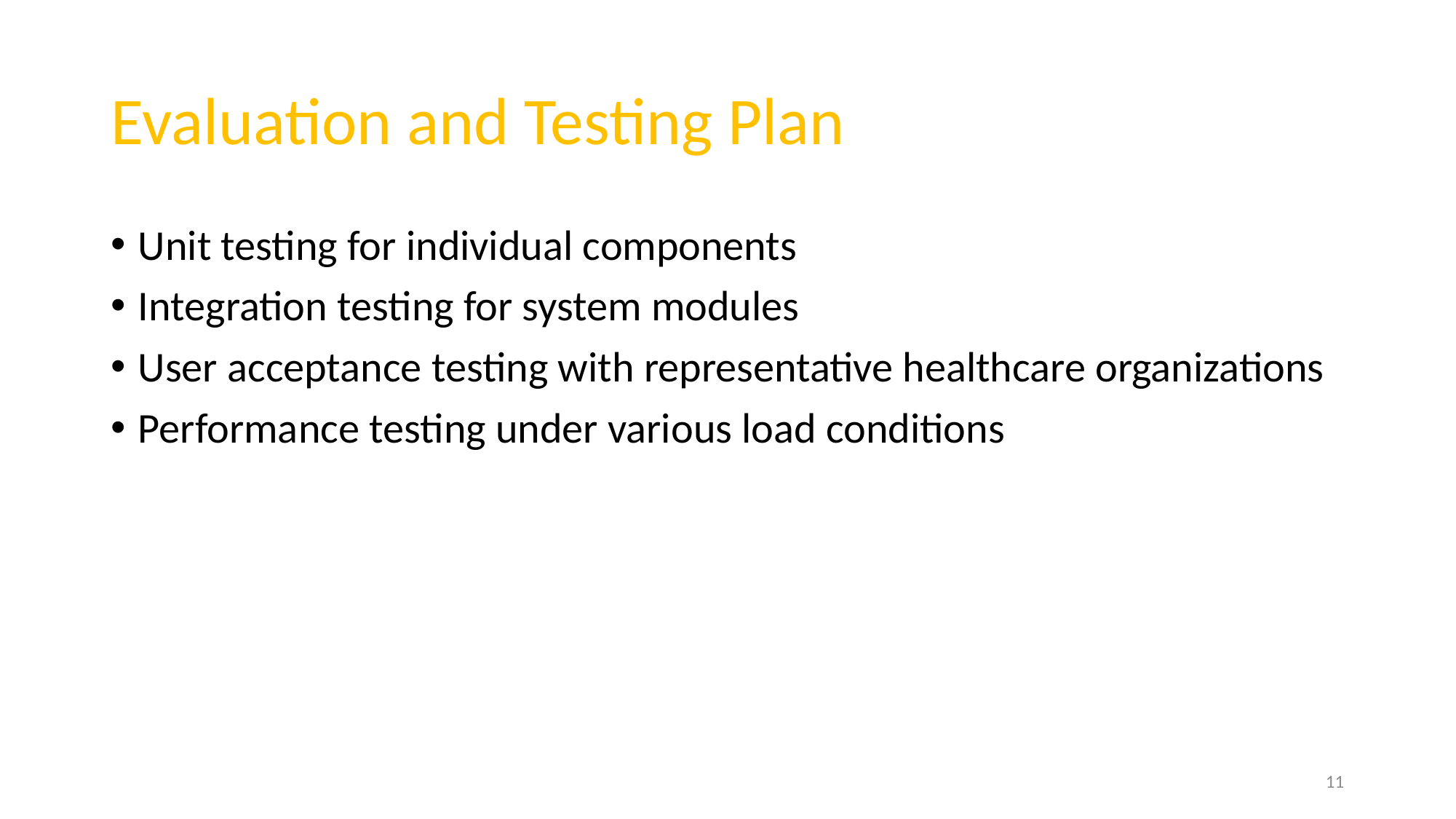

# Evaluation and Testing Plan
Unit testing for individual components
Integration testing for system modules
User acceptance testing with representative healthcare organizations
Performance testing under various load conditions

11